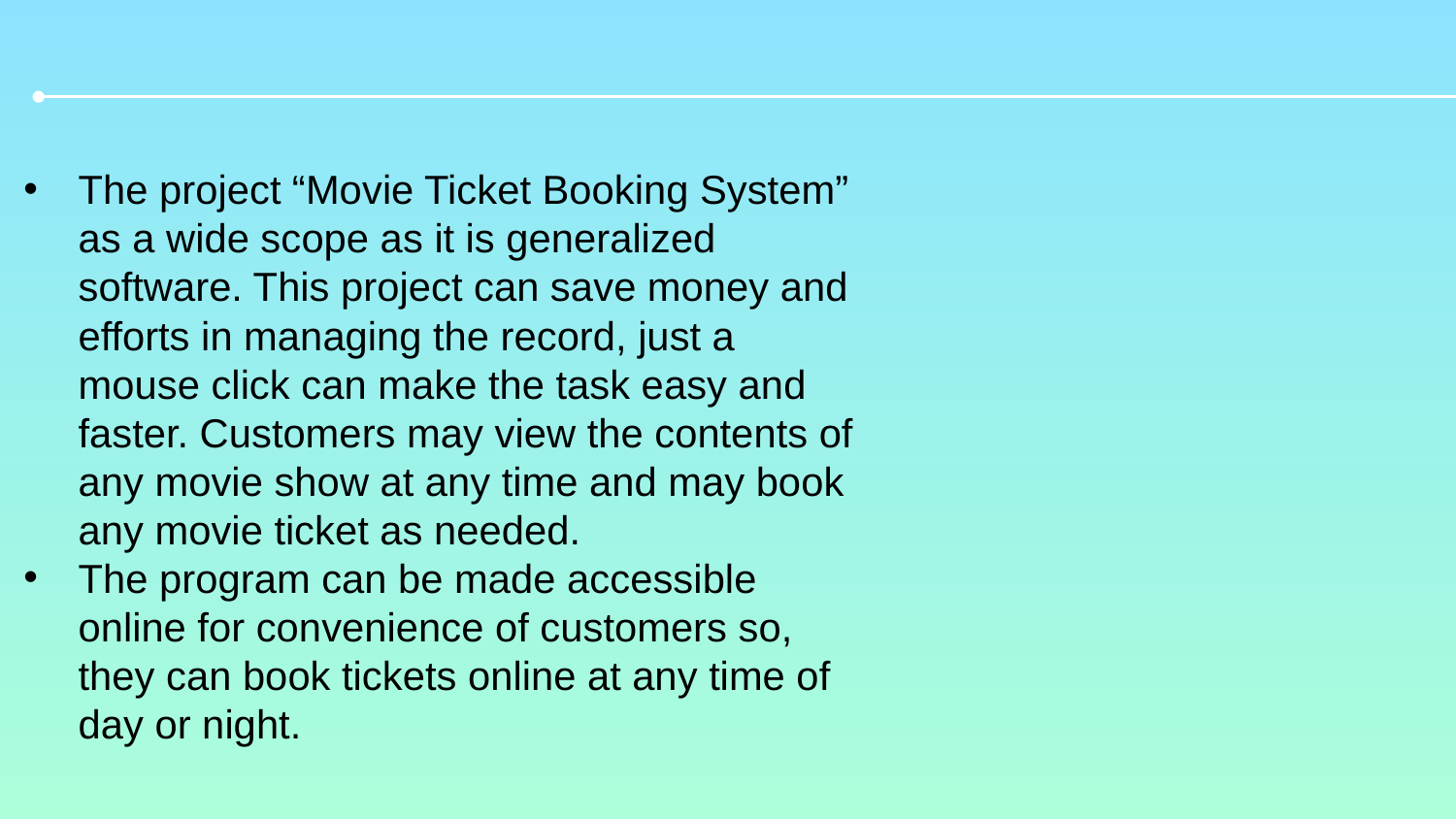

The project “Movie Ticket Booking System” as a wide scope as it is generalized software. This project can save money and efforts in managing the record, just a mouse click can make the task easy and faster. Customers may view the contents of any movie show at any time and may book any movie ticket as needed.
The program can be made accessible online for convenience of customers so, they can book tickets online at any time of day or night.